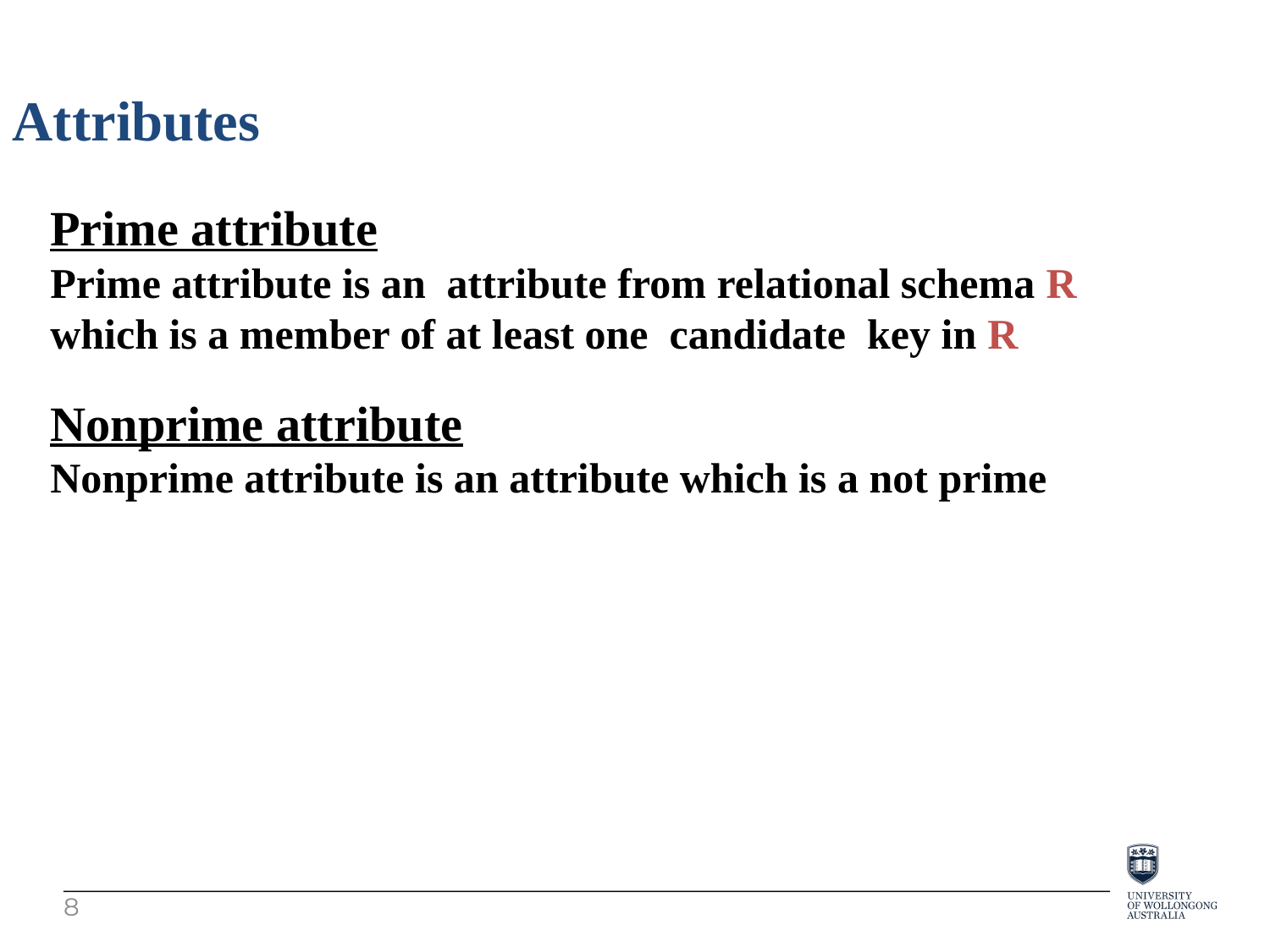

Attributes
Prime attribute
Prime attribute is an  attribute from relational schema R which is a member of at least one  candidate  key in R
Nonprime attribute
Nonprime attribute is an attribute which is a not prime
8